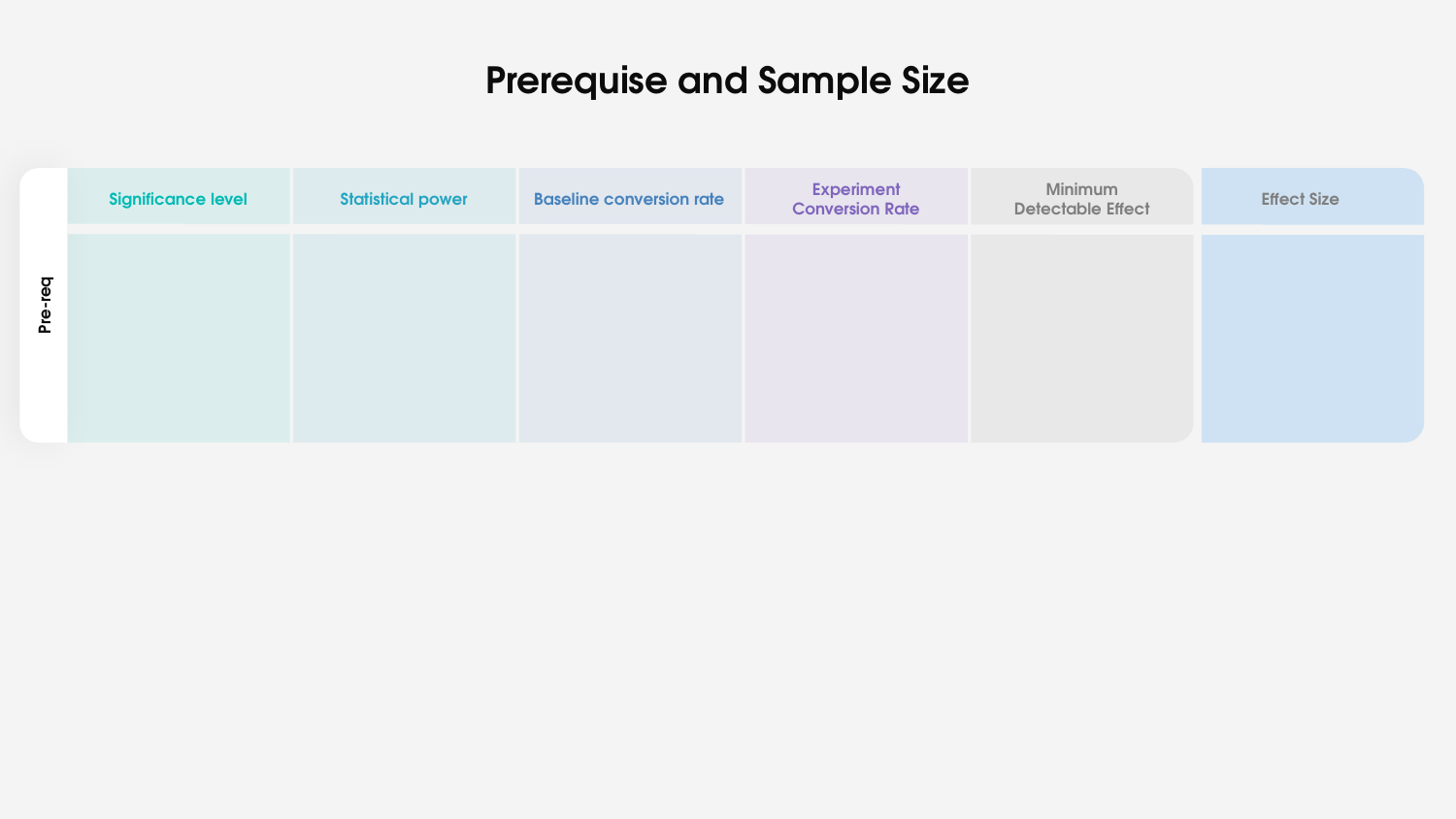

Prerequise and Sample Size
Baseline conversion rate
Significance level
Statistical power
Experiment Conversion Rate
Minimum Detectable Effect
Effect Size

Pre-req